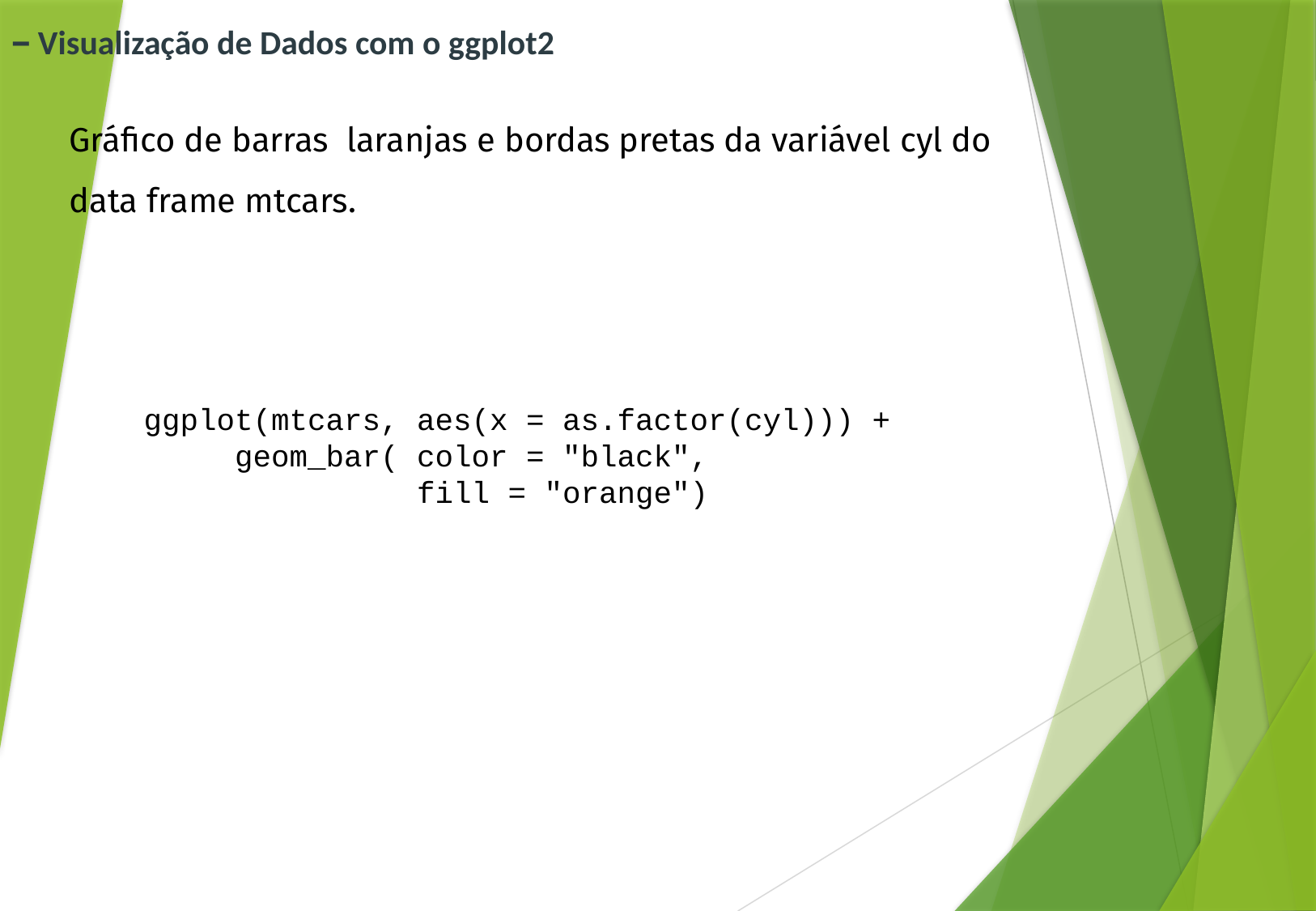

# – Visualização de Dados com o ggplot2
Gráfico de barras  laranjas e bordas pretas da variável cyl do data frame mtcars.

ggplot(mtcars, aes(x = as.factor(cyl))) +
     geom_bar( color = "black",
               fill = "orange")